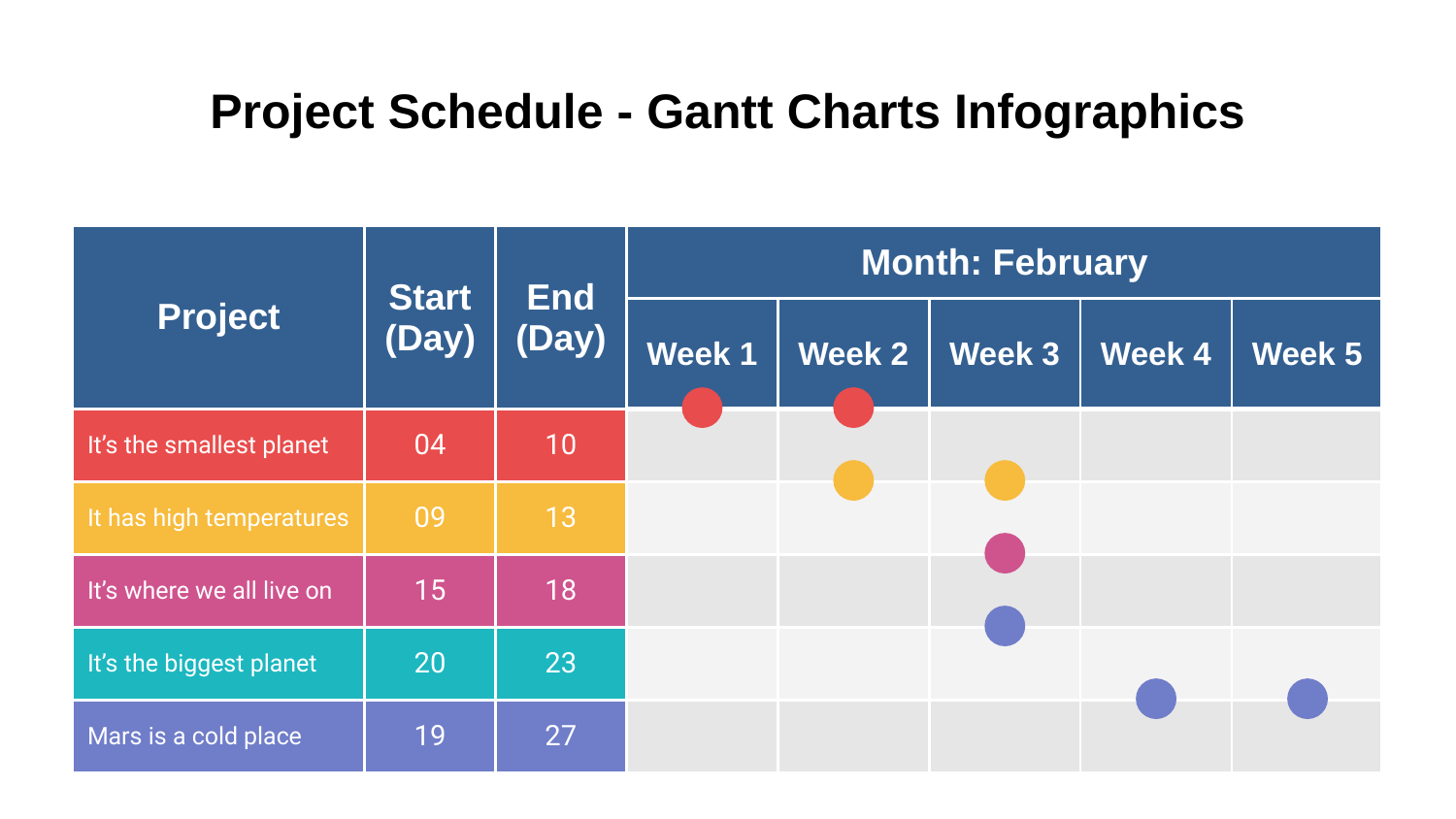

# Project Schedule - Gantt Charts Infographics
| Project | Start (Day) | End (Day) | Month: February |  |  |  |  |
| --- | --- | --- | --- | --- | --- | --- | --- |
|  |  |  | Week 1 | Week 2 | Week 3 | Week 4 | Week 5 |
| It’s the smallest planet | 04 | 10 |  |  |  |  |  |
| It has high temperatures | 09 | 13 |  |  |  |  |  |
| It’s where we all live on | 15 | 18 |  |  |  |  |  |
| It’s the biggest planet | 20 | 23 |  |  |  |  |  |
| Mars is a cold place | 19 | 27 |  |  |  |  |  |